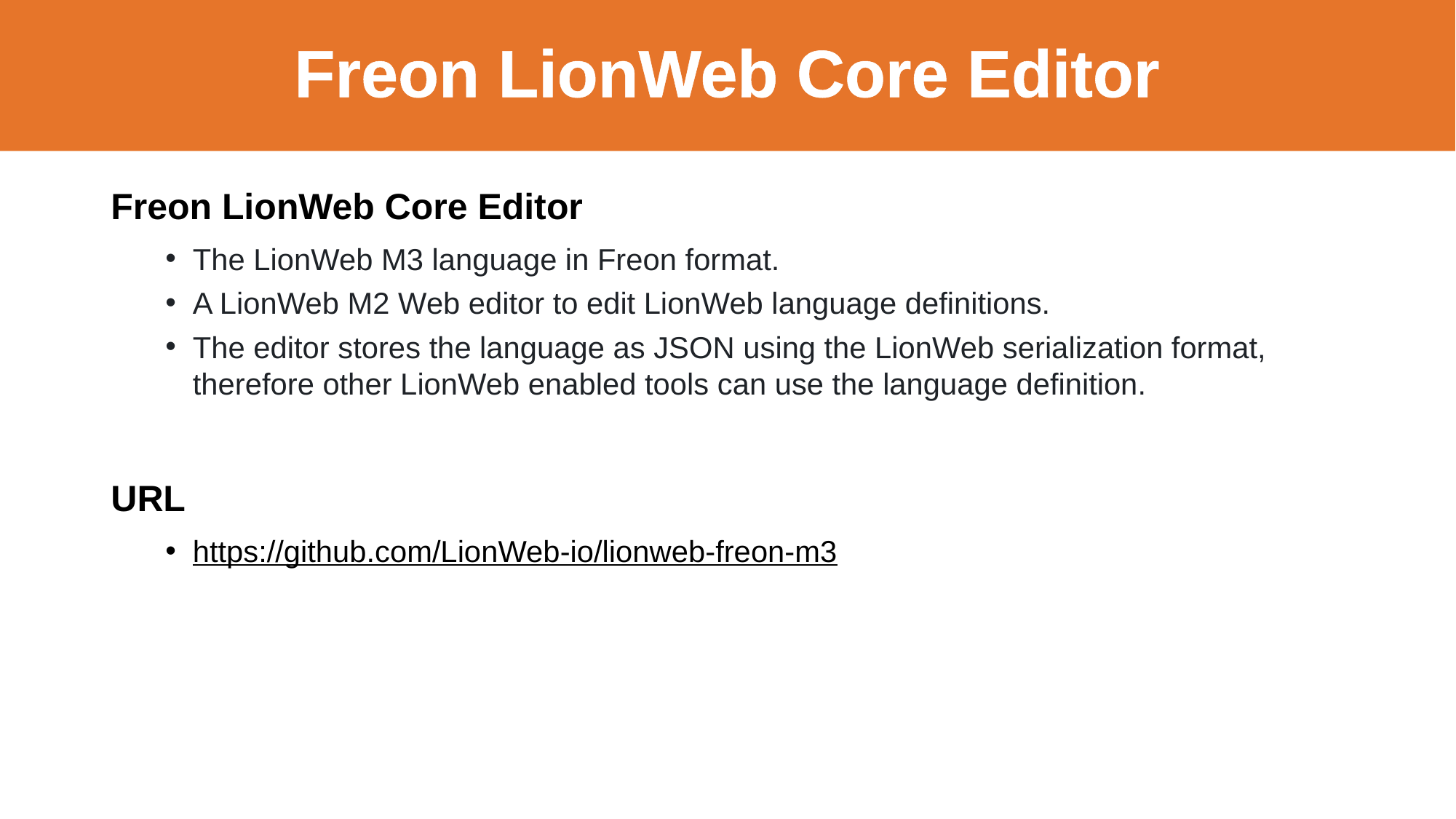

# Freon LionWeb Core Editor
Freon LionWeb Core Editor
The LionWeb M3 language in Freon format.
A LionWeb M2 Web editor to edit LionWeb language definitions.
The editor stores the language as JSON using the LionWeb serialization format, therefore other LionWeb enabled tools can use the language definition.

URL
https://github.com/LionWeb-io/lionweb-freon-m3